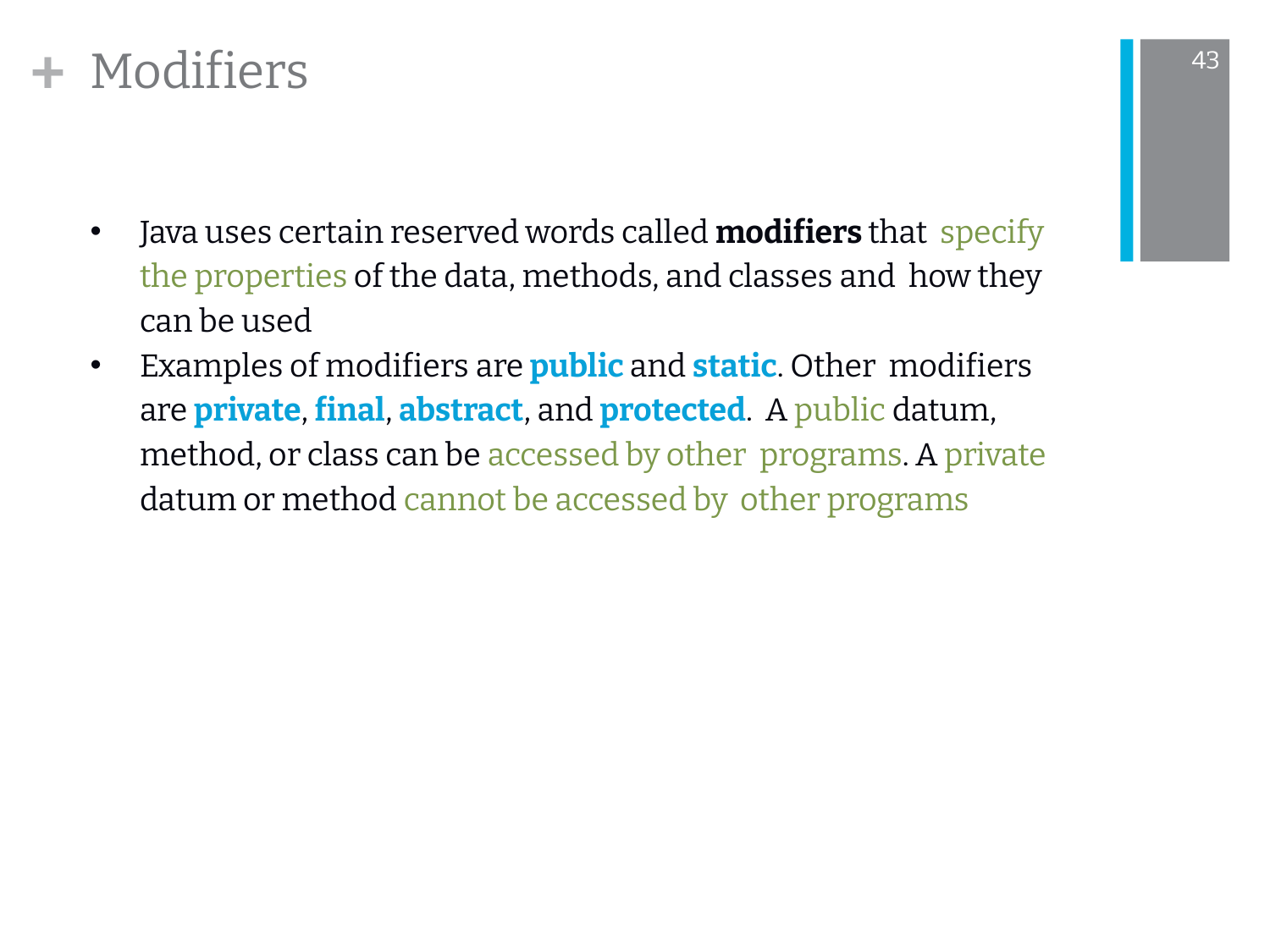

+
Modifiers

Java uses certain reserved words called modifiers that  specify the properties of the data, methods, and classes and  how they can be used
Examples of modifiers are public and static. Other  modifiers are private, final, abstract, and protected.  A public datum, method, or class can be accessed by other  programs. A private datum or method cannot be accessed by  other programs

43